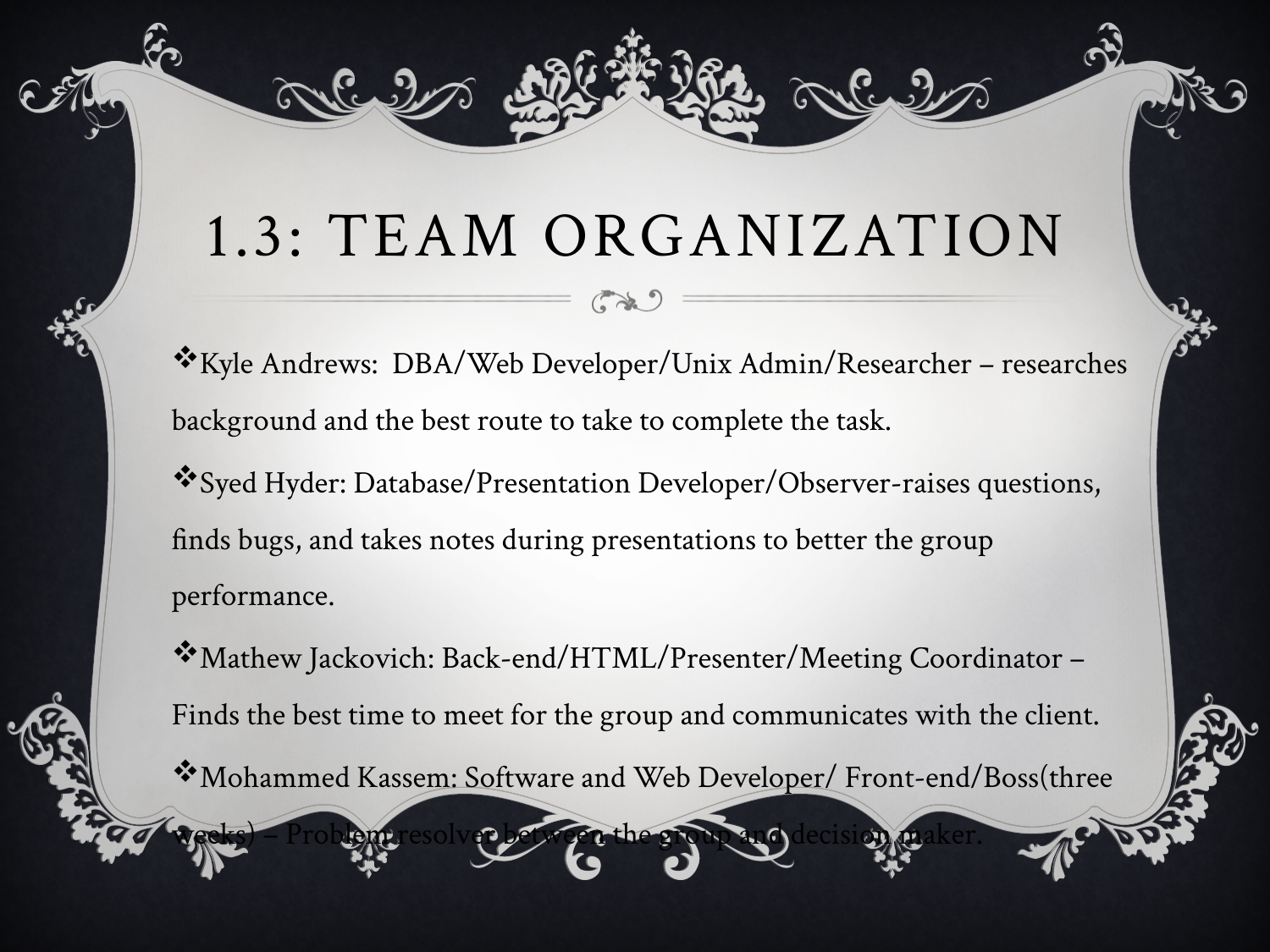

# 1.3: Team Organization
Kyle Andrews:  DBA/Web Developer/Unix Admin/Researcher – researches background and the best route to take to complete the task.
Syed Hyder: Database/Presentation Developer/Observer-raises questions, finds bugs, and takes notes during presentations to better the group performance.
Mathew Jackovich: Back-end/HTML/Presenter/Meeting Coordinator – Finds the best time to meet for the group and communicates with the client.
Mohammed Kassem: Software and Web Developer/ Front-end/Boss(three weeks) – Problem resolver between the group and decision maker.